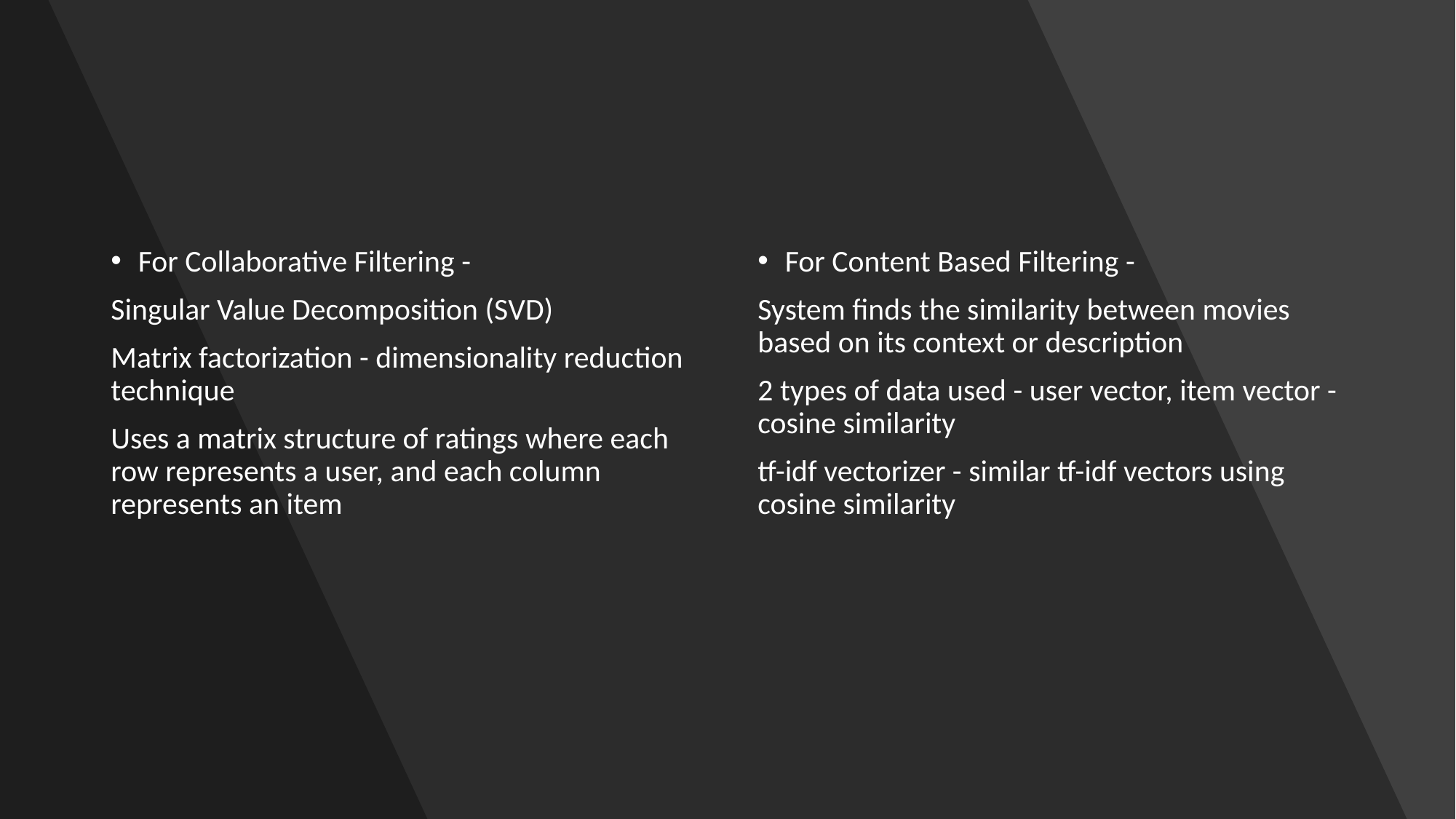

For Collaborative Filtering -
Singular Value Decomposition (SVD)
Matrix factorization - dimensionality reduction technique
Uses a matrix structure of ratings where each row represents a user, and each column represents an item

For Content Based Filtering -
System finds the similarity between movies based on its context or description
2 types of data used - user vector, item vector - cosine similarity
tf-idf vectorizer - similar tf-idf vectors using cosine similarity